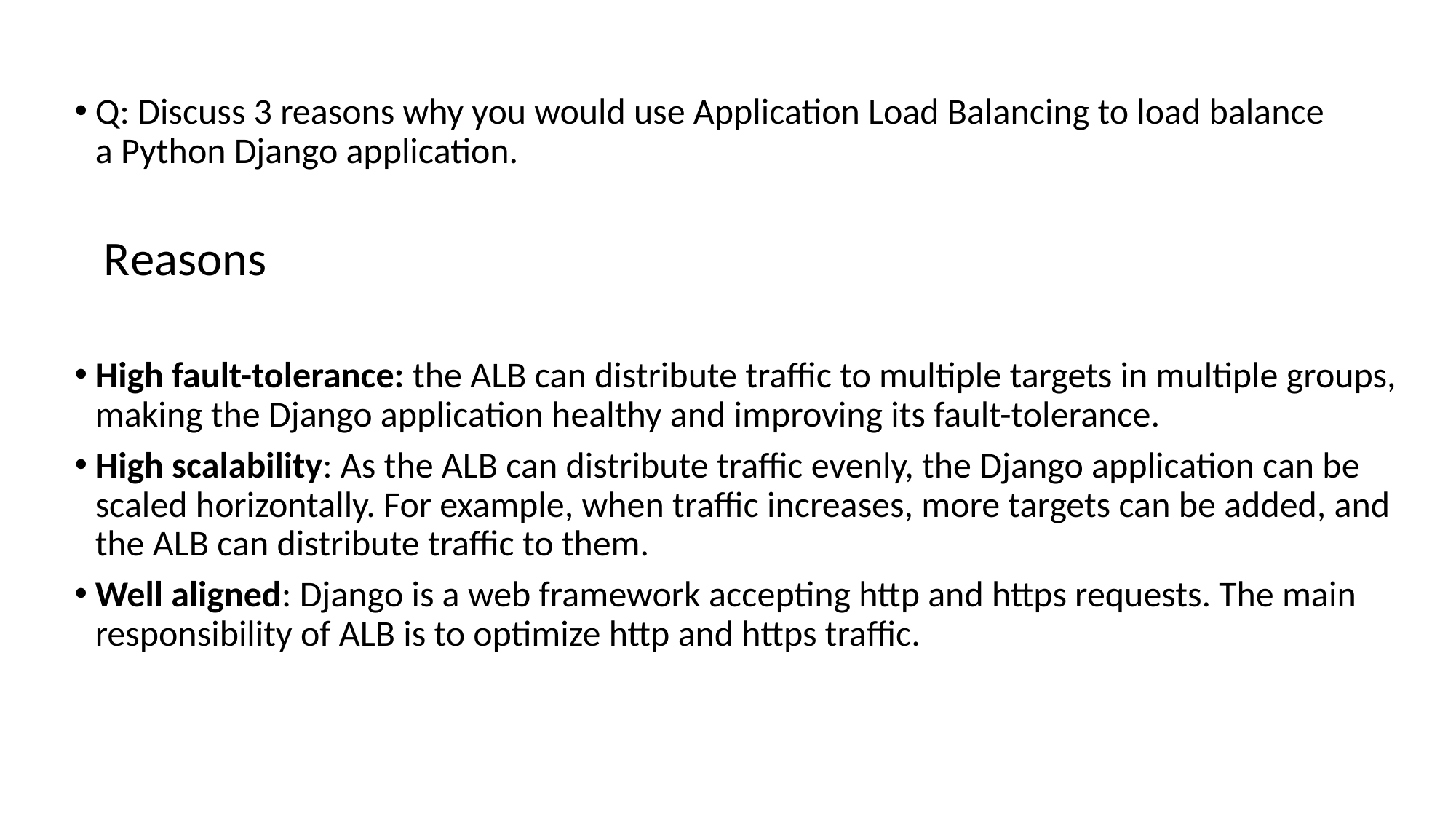

Q: Discuss 3 reasons why you would use Application Load Balancing to load balance a Python Django application.
Reasons

High fault-tolerance: the ALB can distribute traffic to multiple targets in multiple groups, making the Django application healthy and improving its fault-tolerance.
High scalability: As the ALB can distribute traffic evenly, the Django application can be scaled horizontally. For example, when traffic increases, more targets can be added, and the ALB can distribute traffic to them.
Well aligned: Django is a web framework accepting http and https requests. The main responsibility of ALB is to optimize http and https traffic.